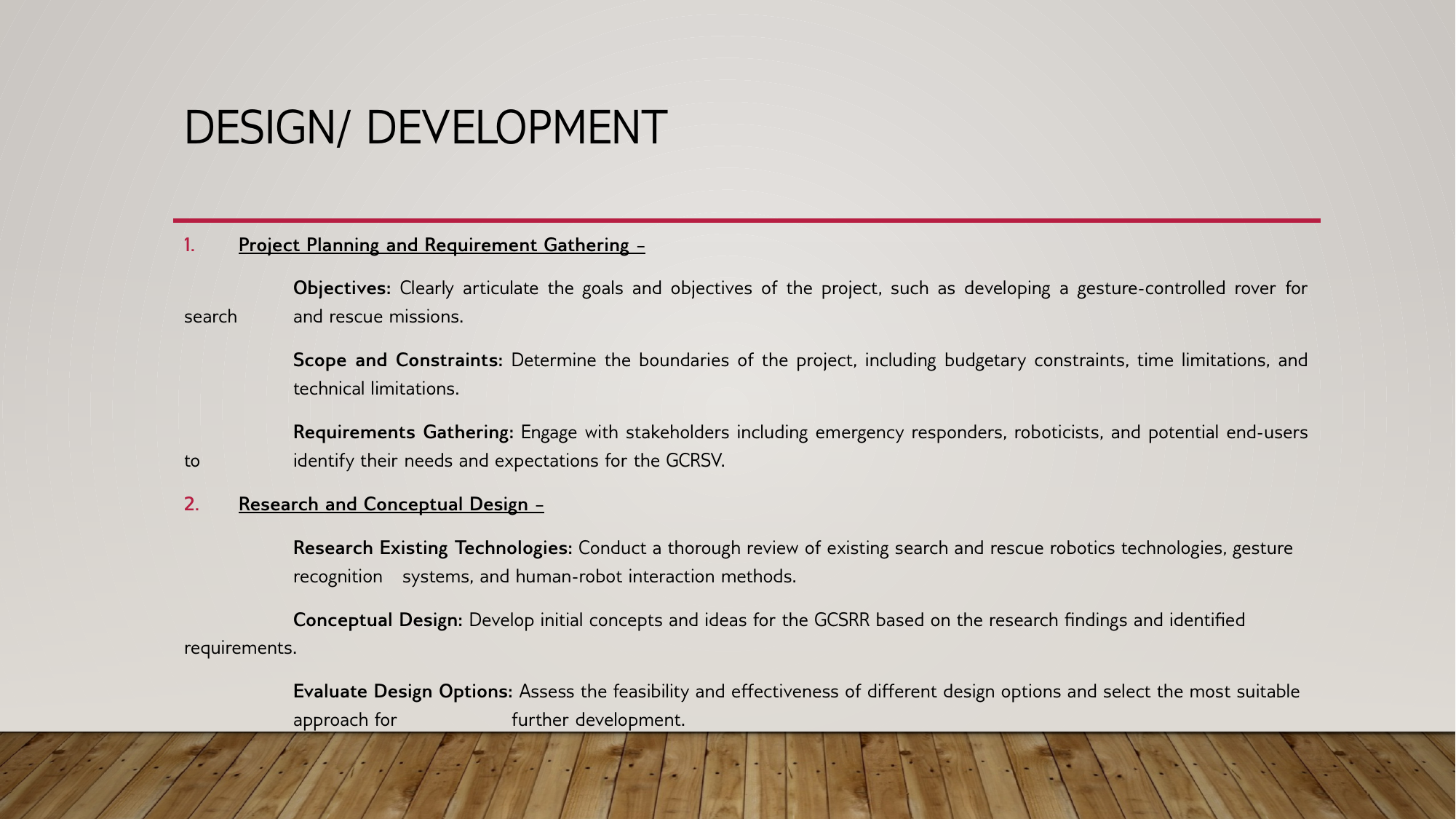

# Design/ Development
Project Planning and Requirement Gathering –
	Objectives: Clearly articulate the goals and objectives of the project, such as developing a gesture-controlled rover for search 	and rescue missions.
	Scope and Constraints: Determine the boundaries of the project, including budgetary constraints, time limitations, and 	technical limitations.
	Requirements Gathering: Engage with stakeholders including emergency responders, roboticists, and potential end-users to 	identify their needs and expectations for the GCRSV.
Research and Conceptual Design –
	Research Existing Technologies: Conduct a thorough review of existing search and rescue robotics technologies, gesture 	recognition 	systems, and human-robot interaction methods.
	Conceptual Design: Develop initial concepts and ideas for the GCSRR based on the research findings and identified 	requirements.
	Evaluate Design Options: Assess the feasibility and effectiveness of different design options and select the most suitable 	approach for 	further development.